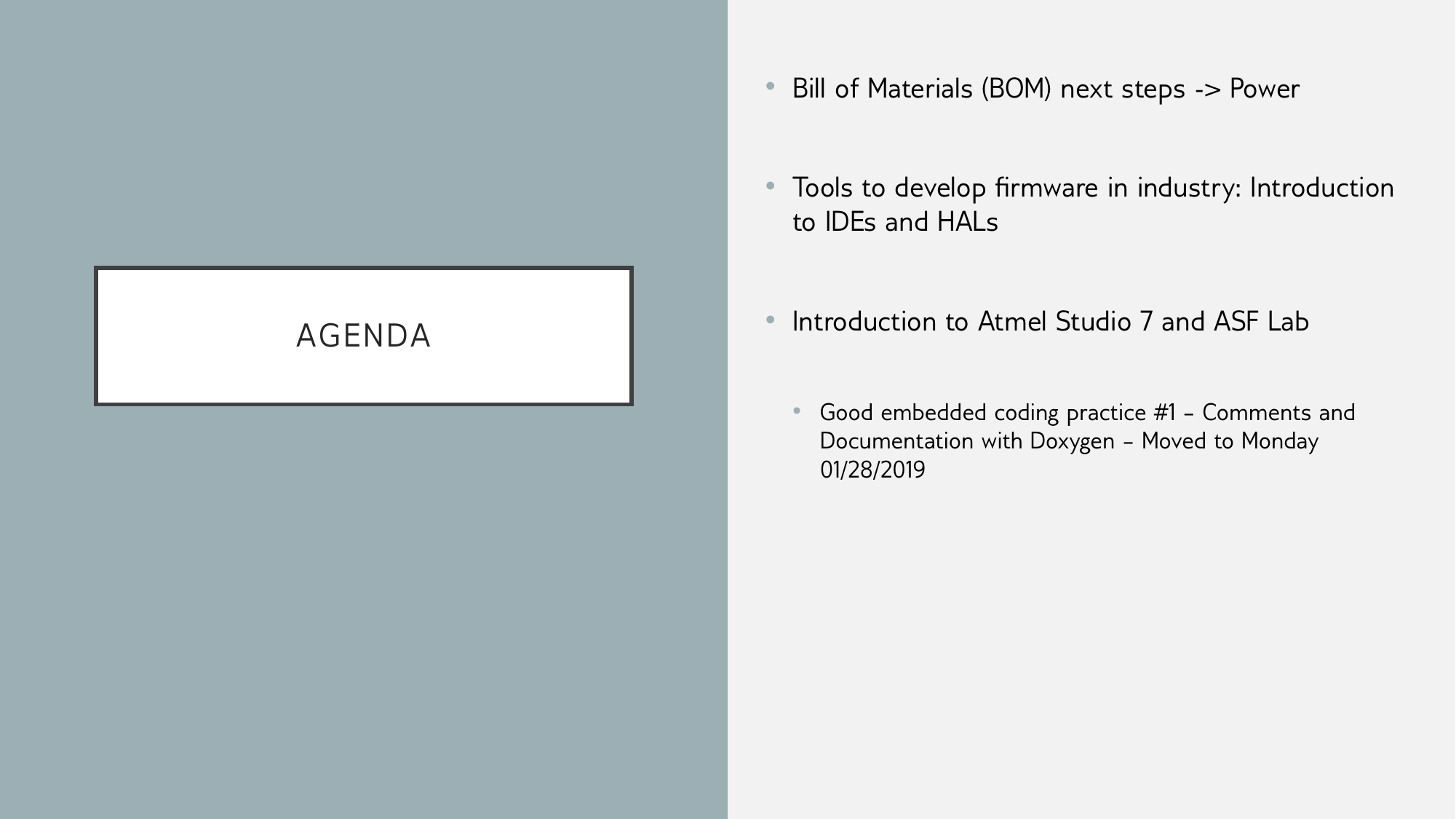

Bill of Materials (BOM) next steps -> Power

Tools to develop firmware in industry: Introduction to IDEs and HALs

Introduction to Atmel Studio 7 and ASF Lab

Good embedded coding practice #1 – Comments and Documentation with Doxygen – Moved to Monday 01/28/2019

# agenda